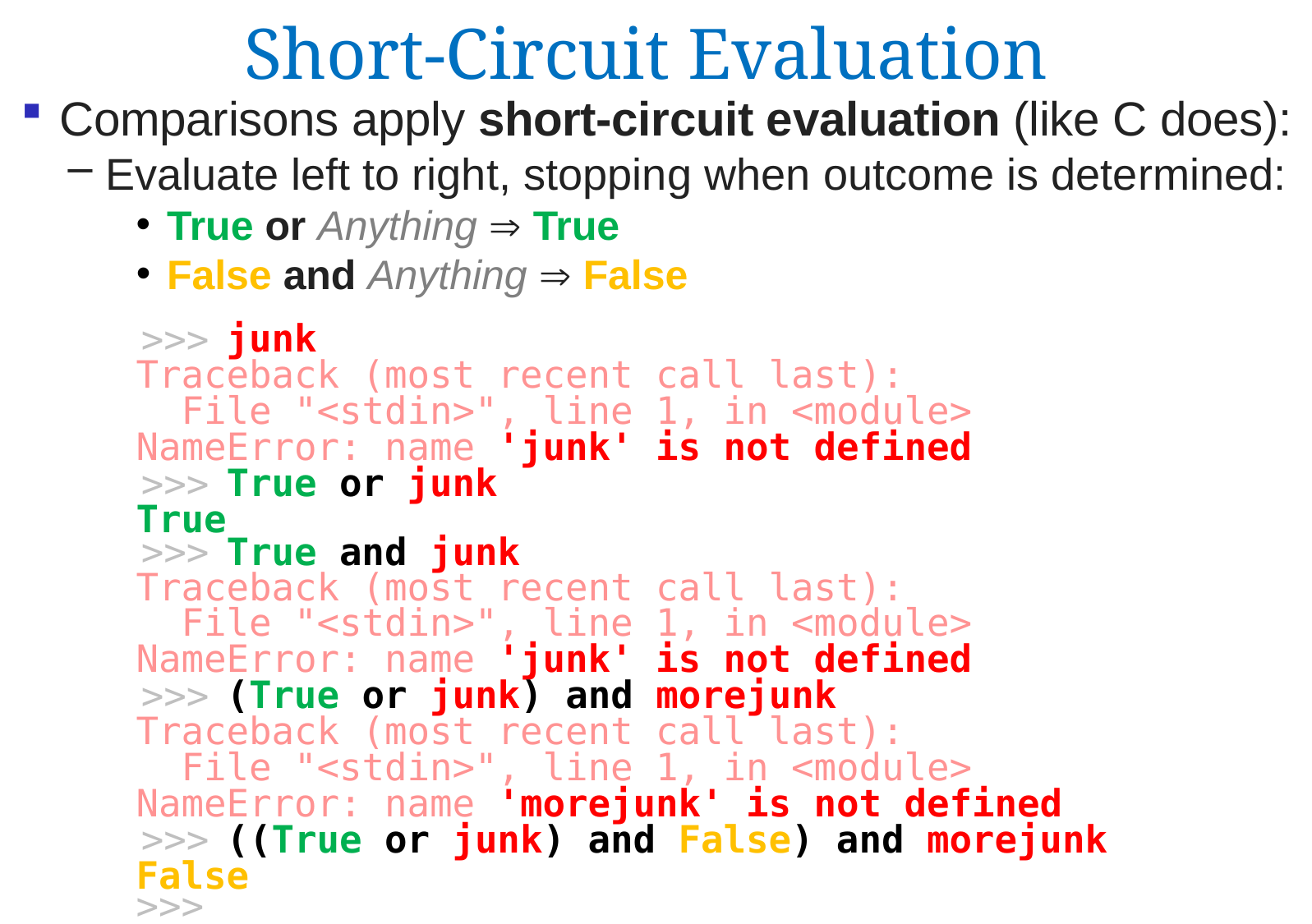

Short-Circuit Evaluation
Comparisons apply short-circuit evaluation (like C does):
Evaluate left to right, stopping when outcome is determined:
True or Anything ⇒ True
False and Anything ⇒ False

>>> junk
Traceback (most recent call last):
  File "<stdin>", line 1, in <module>
NameError: name 'junk' is not defined
>>> True or junk
True
>>> True and junk
Traceback (most recent call last):
  File "<stdin>", line 1, in <module>
NameError: name 'junk' is not defined
>>> (True or junk) and morejunk
Traceback (most recent call last):
  File "<stdin>", line 1, in <module>
NameError: name 'morejunk' is not defined
>>> ((True or junk) and False) and morejunk
False
>>>
>>>

>>>

>>>

>>>

>>>